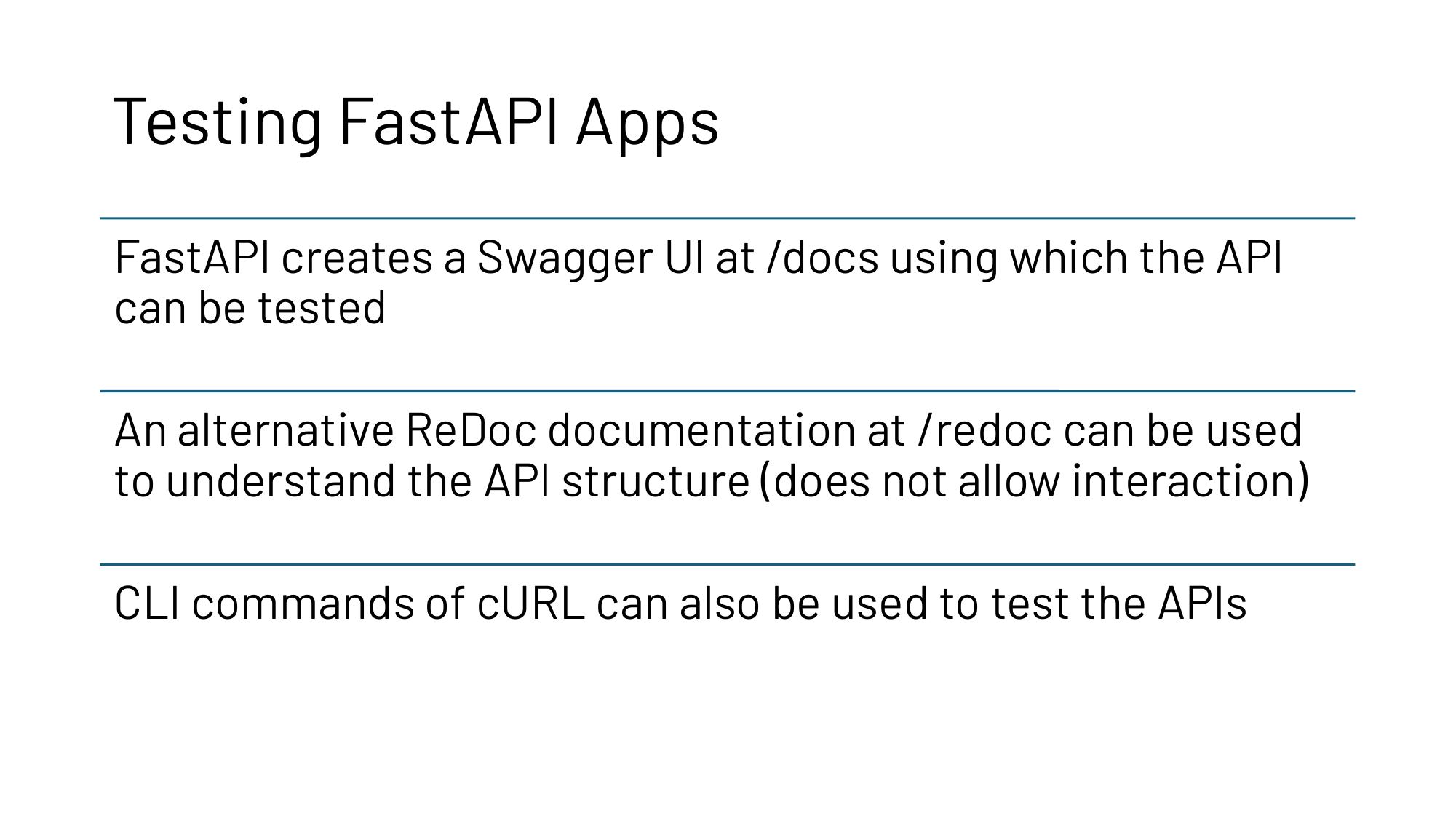

# Testing FastAPI Apps
FastAPI creates a Swagger UI at /docs using which the API can be tested
An alternative ReDoc documentation at /redoc can be used to understand the API structure (does not allow interaction)
CLI commands of cURL can also be used to test the APIs